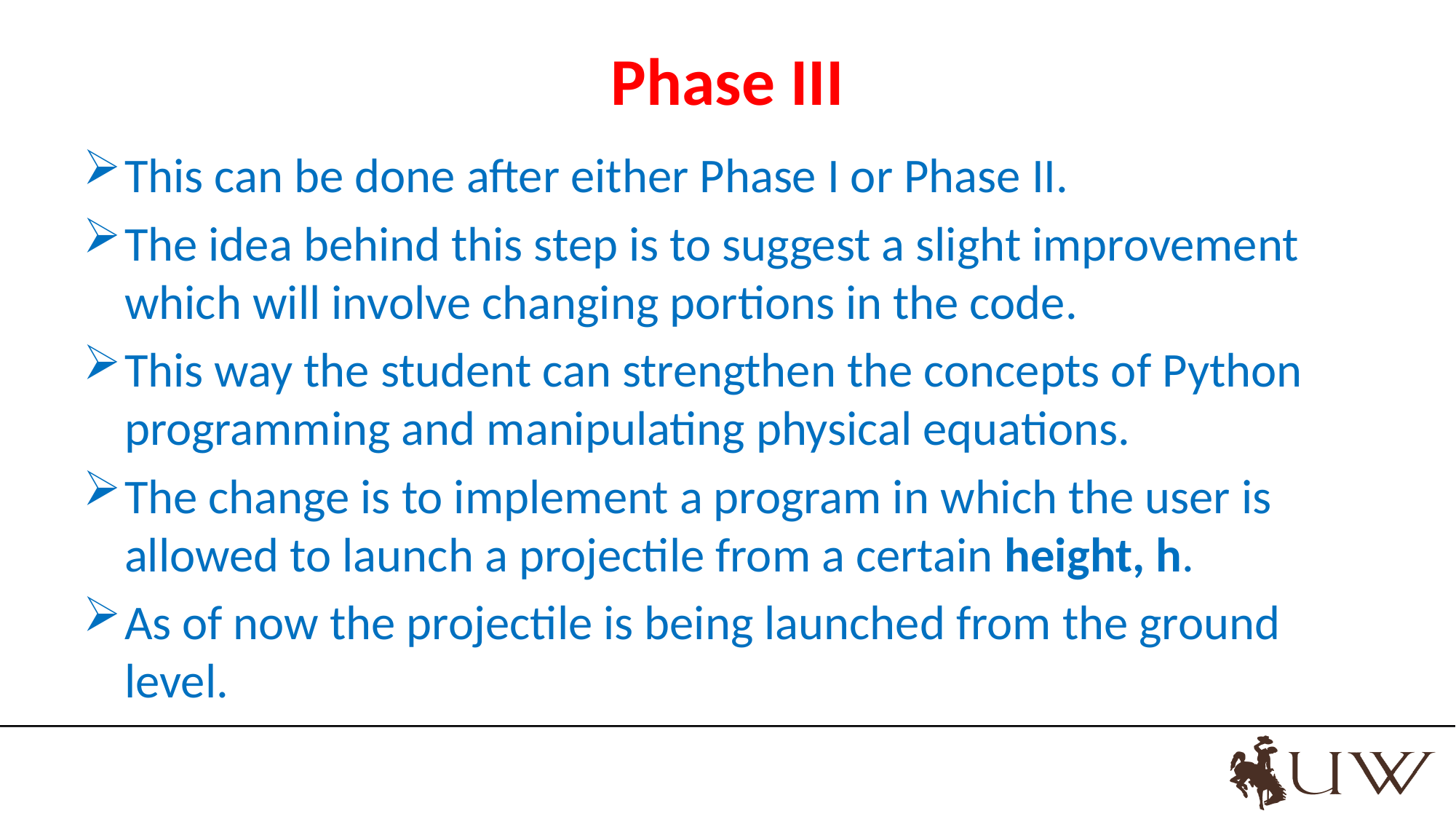

# Phase III
This can be done after either Phase I or Phase II.
The idea behind this step is to suggest a slight improvement which will involve changing portions in the code.
This way the student can strengthen the concepts of Python programming and manipulating physical equations.
The change is to implement a program in which the user is allowed to launch a projectile from a certain height, h.
As of now the projectile is being launched from the ground level.